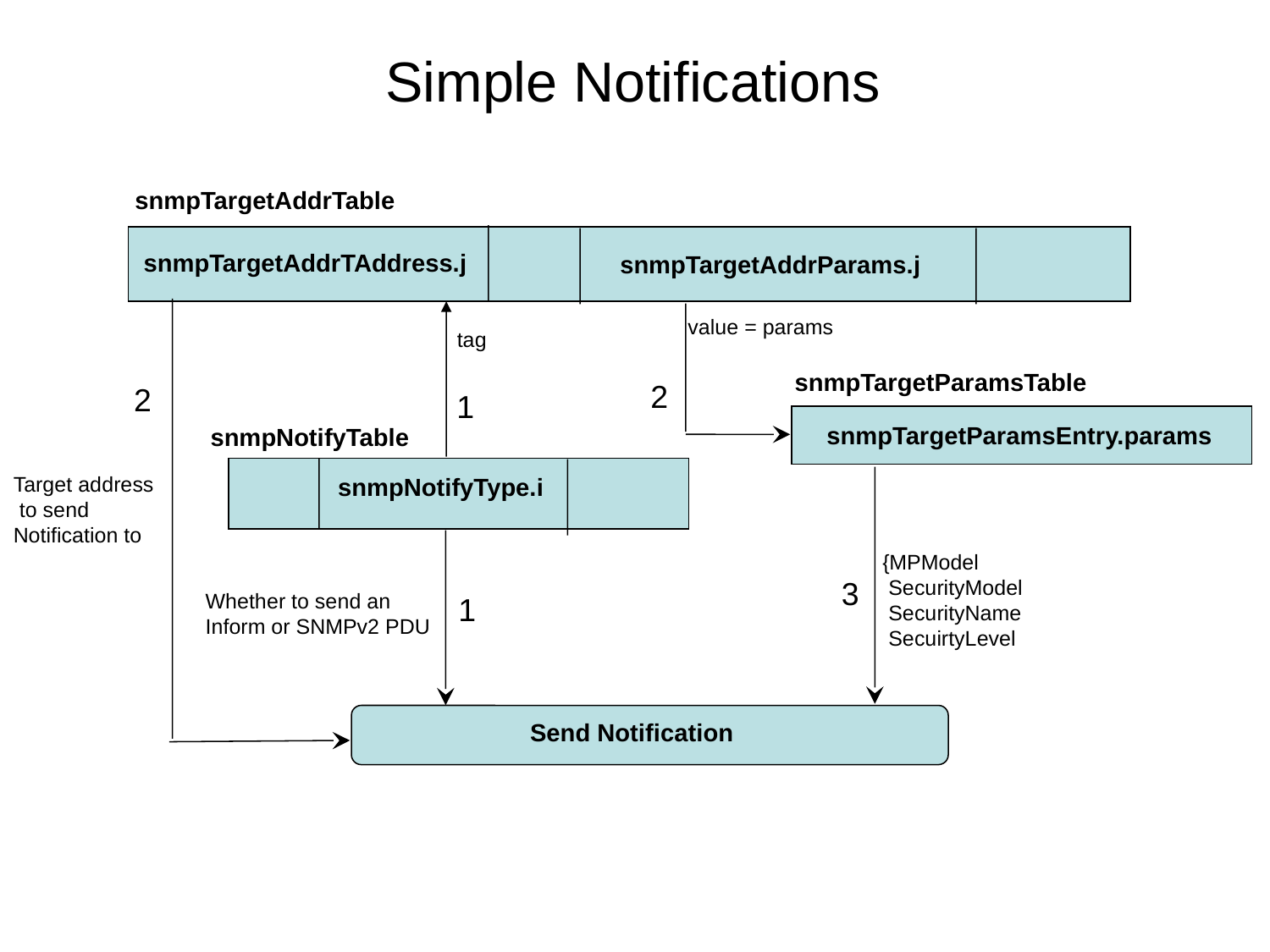

# Simple Notifications
snmpTargetAddrTable

snmpTargetAddrTAddress.j
snmpTargetAddrParams.j

value = params
tag
snmpTargetParamsTable
2
2
1

snmpTargetParamsEntry.params
snmpNotifyTable

Target address
 to send
Notification to
snmpNotifyType.i

{MPModel
 SecurityModel
 SecurityName
 SecuirtyLevel
3
Whether to send an
Inform or SNMPv2 PDU
1

Send Notification